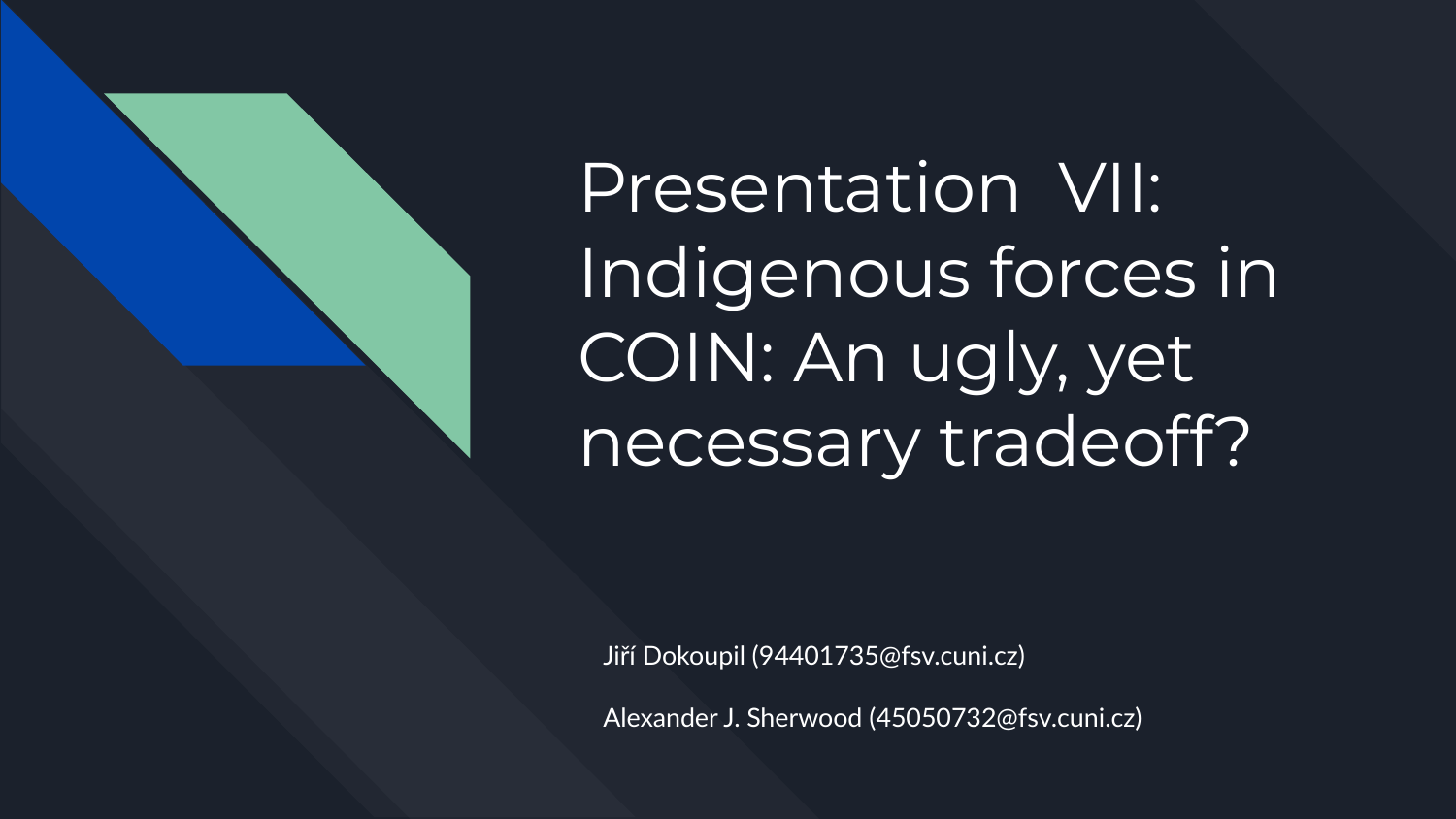

# Presentation  VII: Indigenous forces in COIN: An ugly, yet necessary tradeoff?
Jiří Dokoupil (94401735@fsv.cuni.cz)

Alexander J. Sherwood (45050732@fsv.cuni.cz)